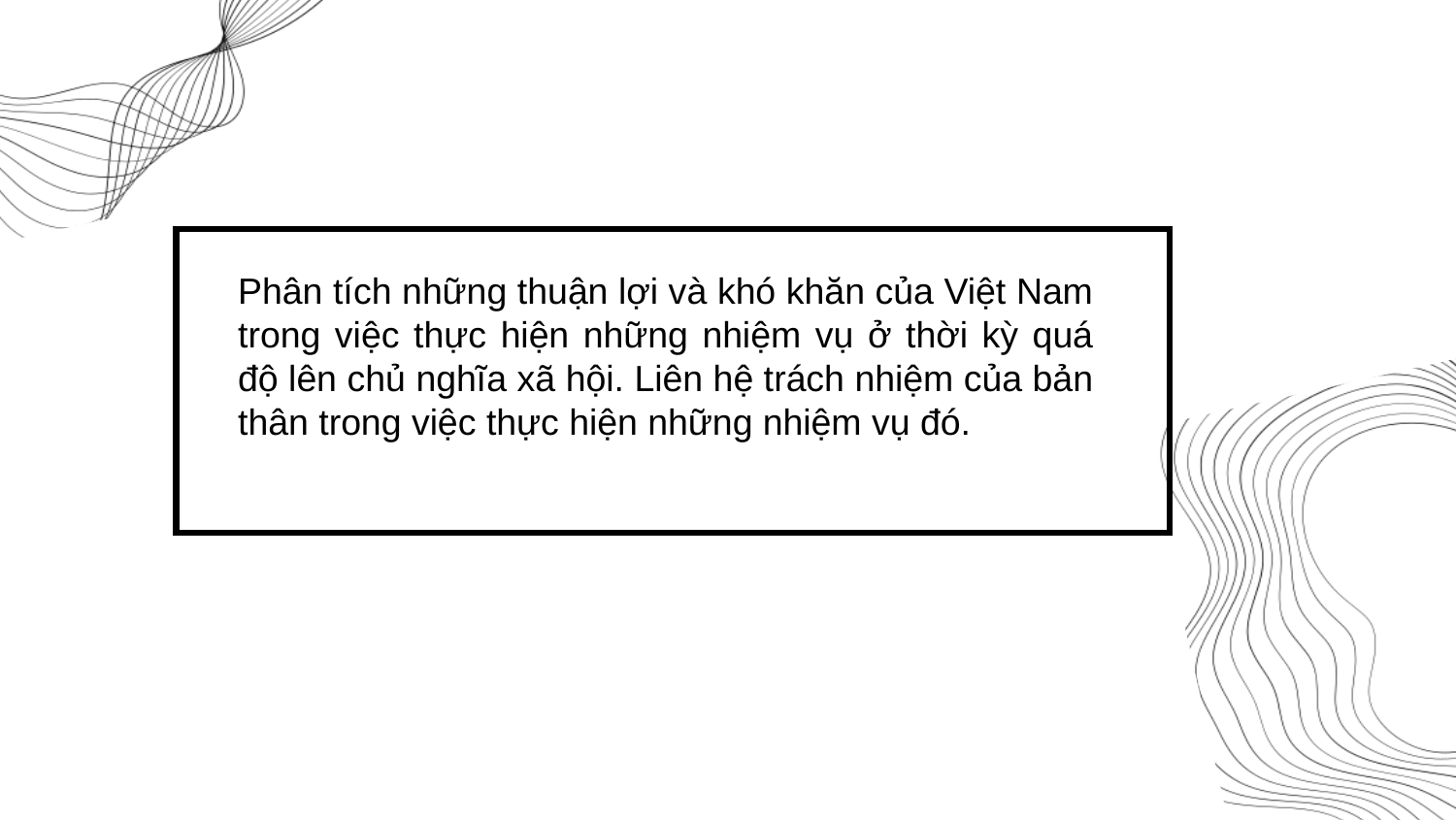

Phân tích những thuận lợi và khó khăn của Việt Nam trong việc thực hiện những nhiệm vụ ở thời kỳ quá độ lên chủ nghĩa xã hội. Liên hệ trách nhiệm của bản thân trong việc thực hiện những nhiệm vụ đó.